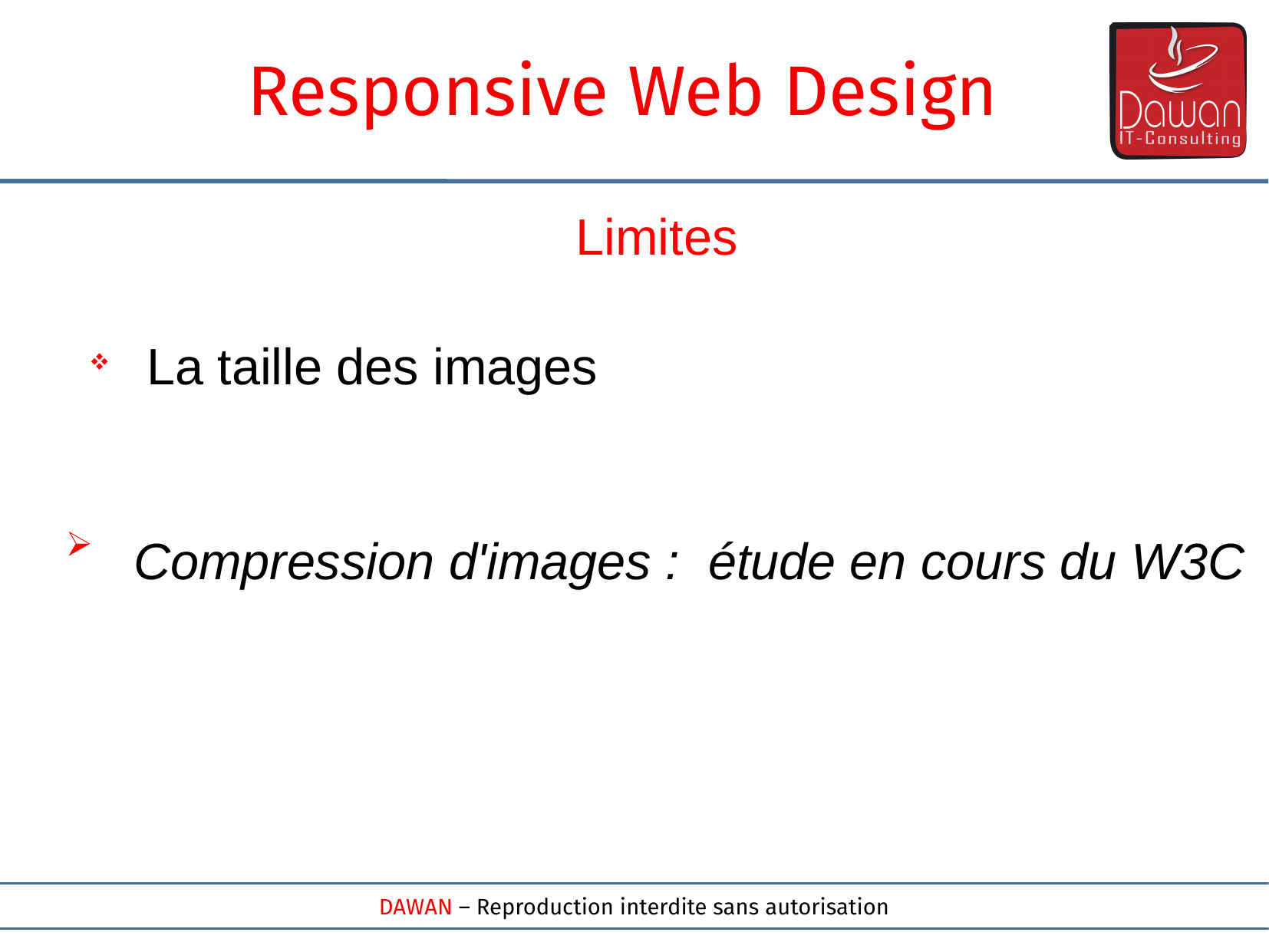

Responsive Web Design
Limites

La taille des images

 Compression d'images :  étude en cours du W3C